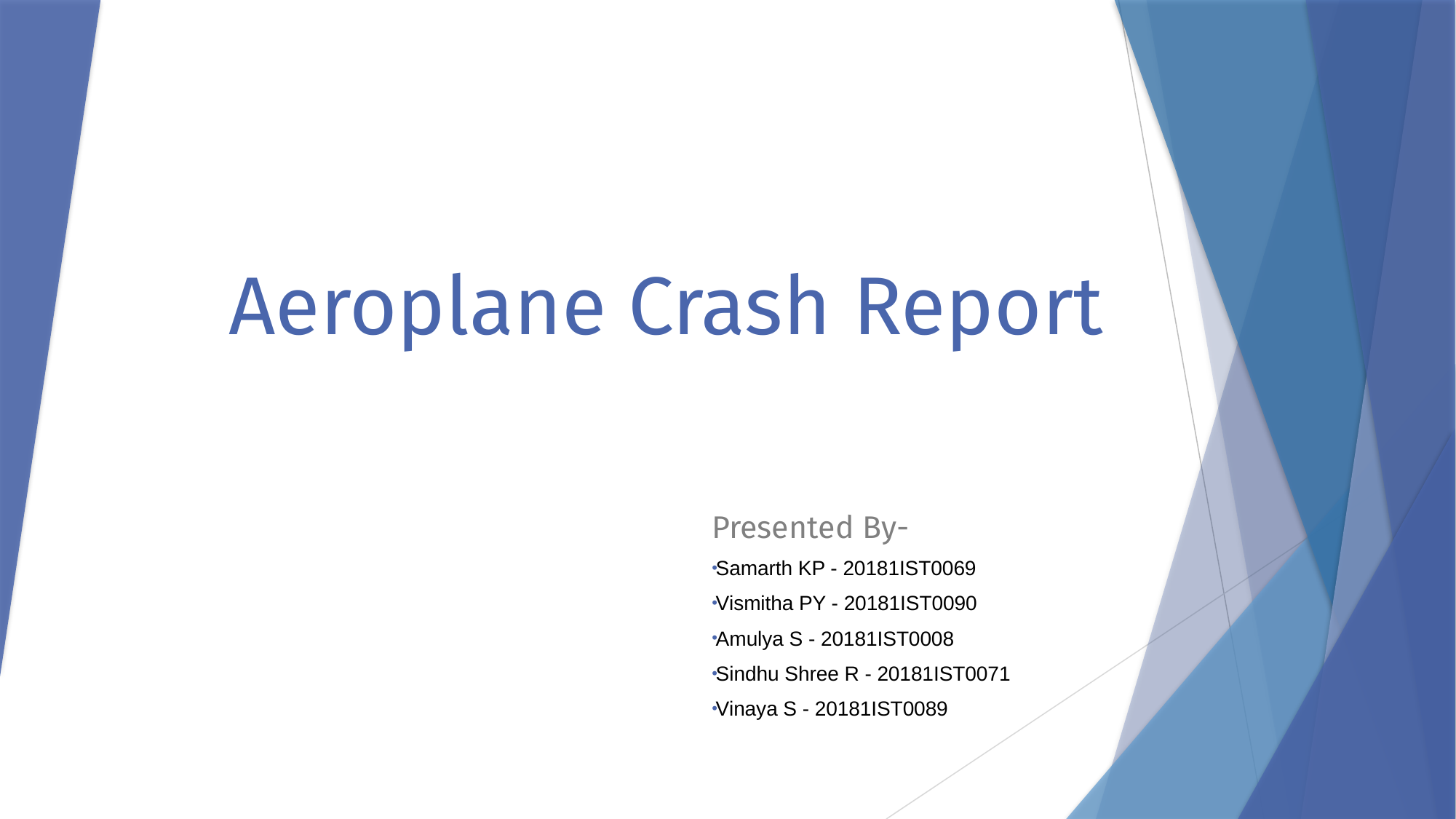

# Aeroplane Crash Report
Presented By-
Samarth KP - 20181IST0069
Vismitha PY - 20181IST0090
Amulya S - 20181IST0008
Sindhu Shree R - 20181IST0071
Vinaya S - 20181IST0089